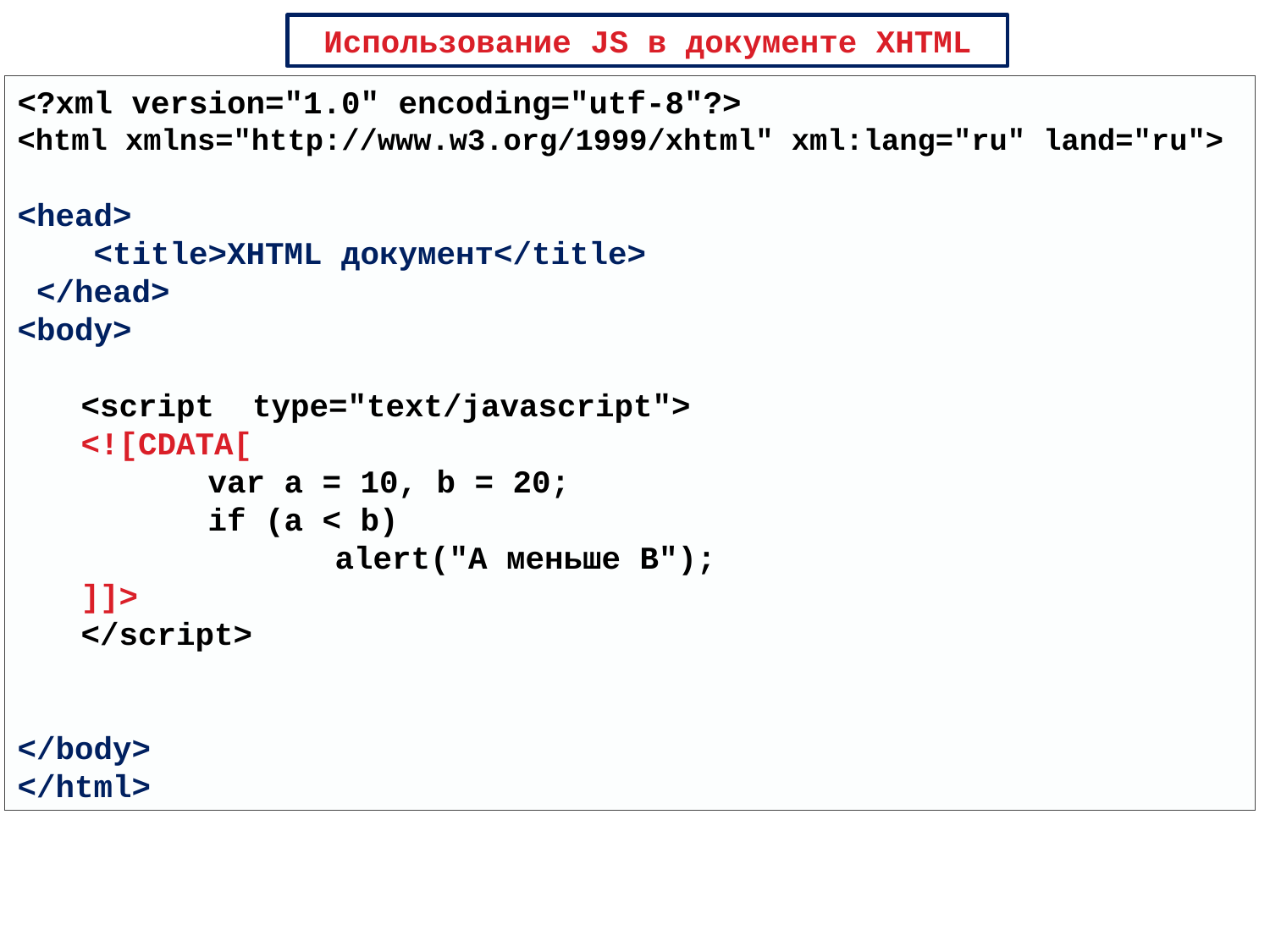

Использование JS в документе XHTML
<?xml version="1.0" encoding="utf-8"?>
<html xmlns="http://www.w3.org/1999/xhtml" xml:lang="ru" land="ru">

<head>
    <title>XHTML документ</title>
 </head>
<body>

<script  type="text/javascript">
<![CDATA[
	var a = 10, b = 20;
	if (a < b)
		alert("A меньше B");
]]>
</script>

</body>
</html>